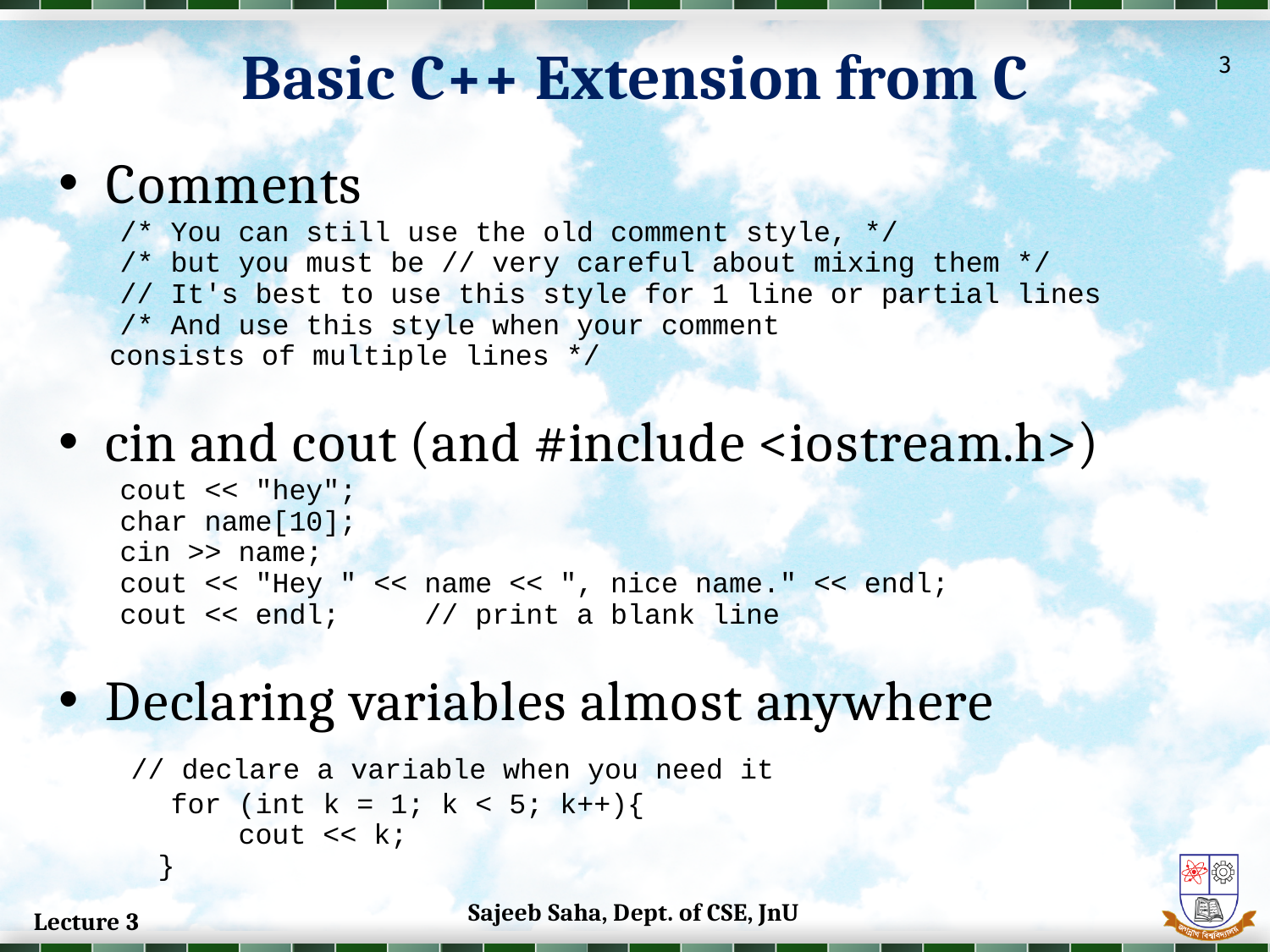

Basic C++ Extension from C
3
Comments
/* You can still use the old comment style, */
/* but you must be // very careful about mixing them */
// It's best to use this style for 1 line or partial lines
/* And use this style when your comment
   consists of multiple lines */

cin and cout (and #include <iostream.h>)
cout << "hey";
char name[10];
cin >> name;
cout << "Hey " << name << ", nice name." << endl;
cout << endl;     // print a blank line

Declaring variables almost anywhere
 // declare a variable when you need it
   for (int k = 1; k < 5; k++){
       cout << k;
		}
Sajeeb Saha, Dept. of CSE, JnU